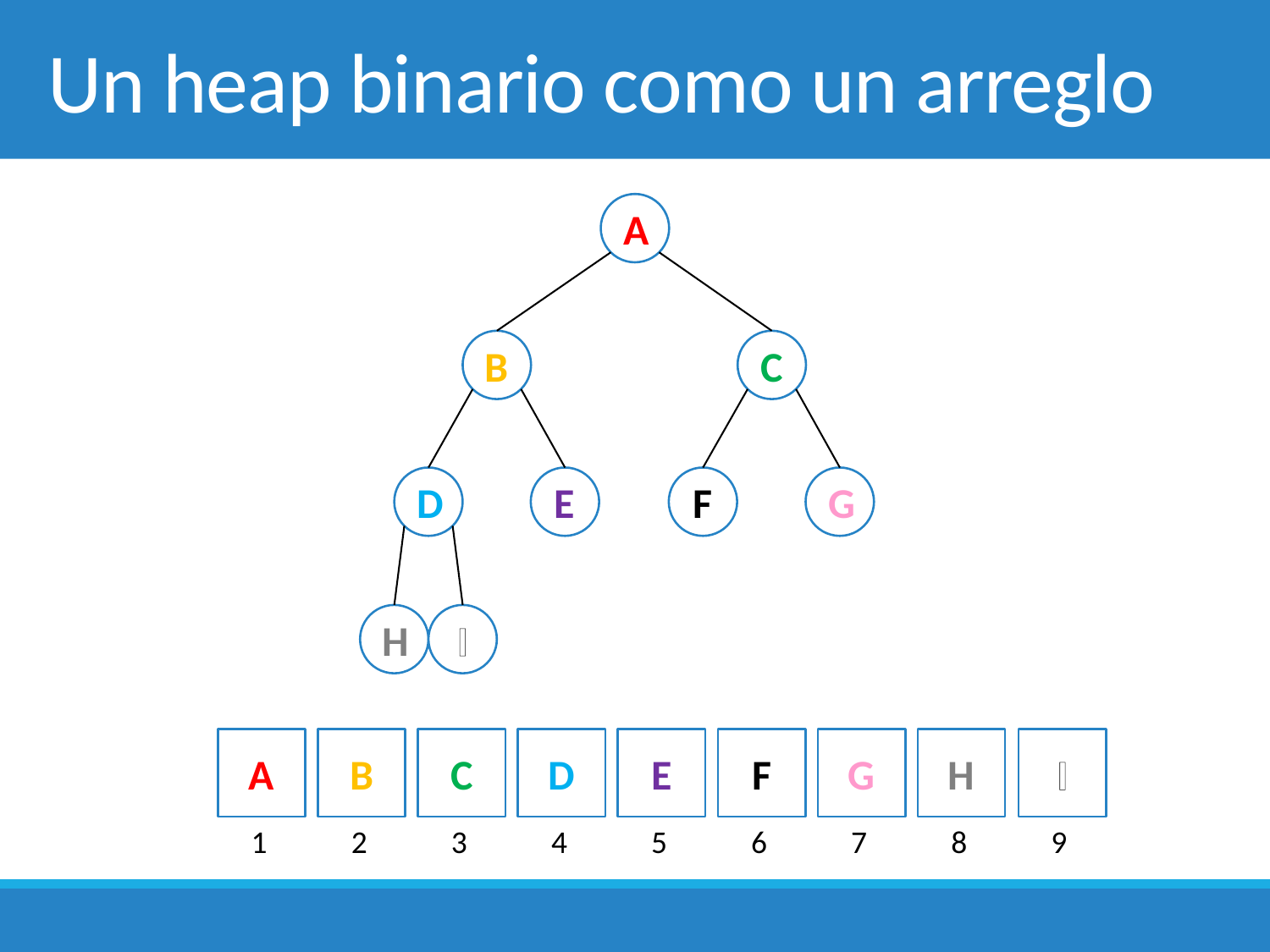

# Un heap binario como un arreglo
A
B
C
D
E
F
G
H
I
A
B
C
D
E
F
G
H
I
| 1 | 2 | 3 | 4 | 5 | 6 | 7 | 8 | 9 |
| --- | --- | --- | --- | --- | --- | --- | --- | --- |